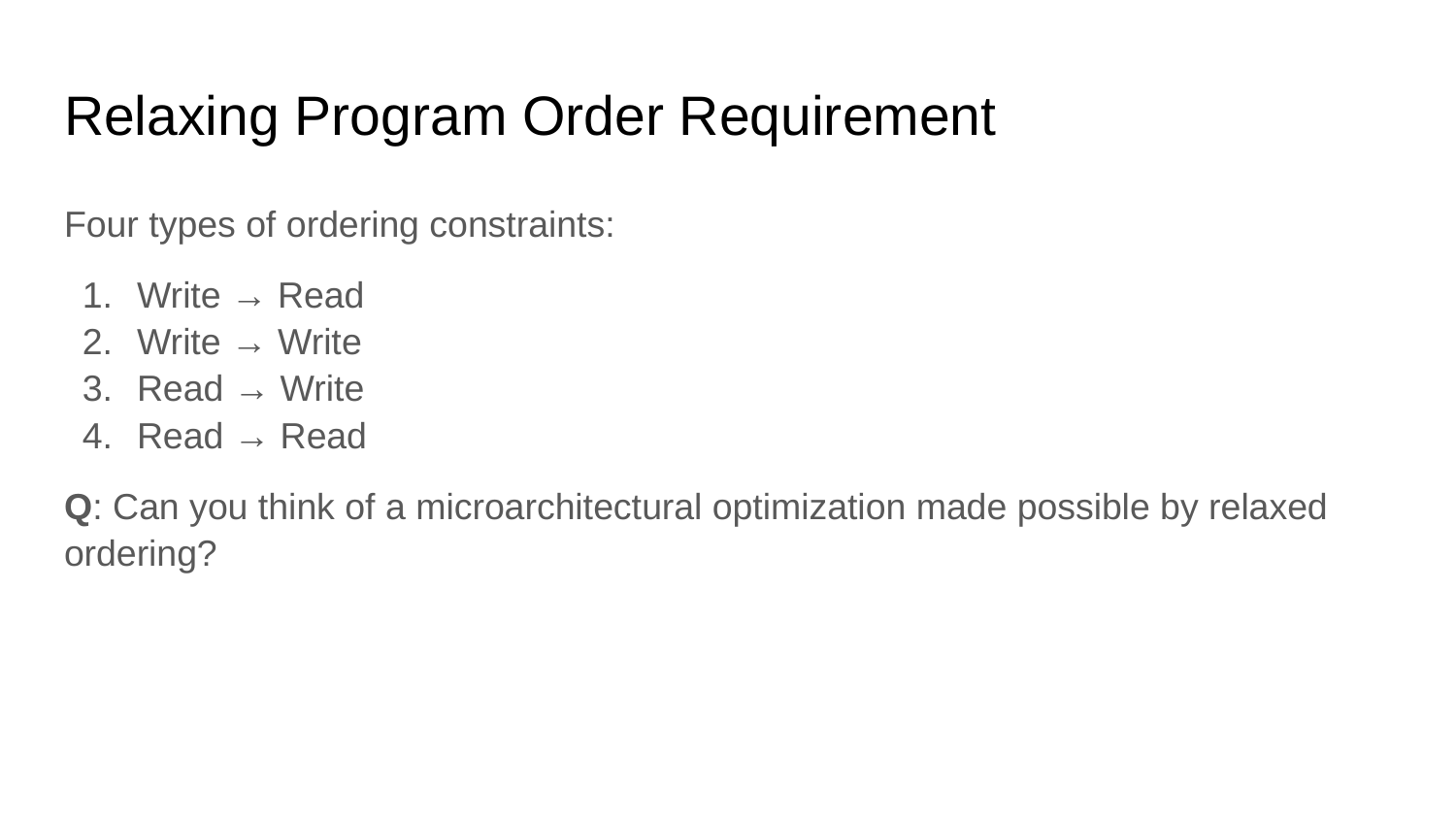

# Relaxing Program Order Requirement
Four types of ordering constraints:
Write → Read
Write → Write
Read → Write
Read → Read
Q: Can you think of a microarchitectural optimization made possible by relaxed ordering?